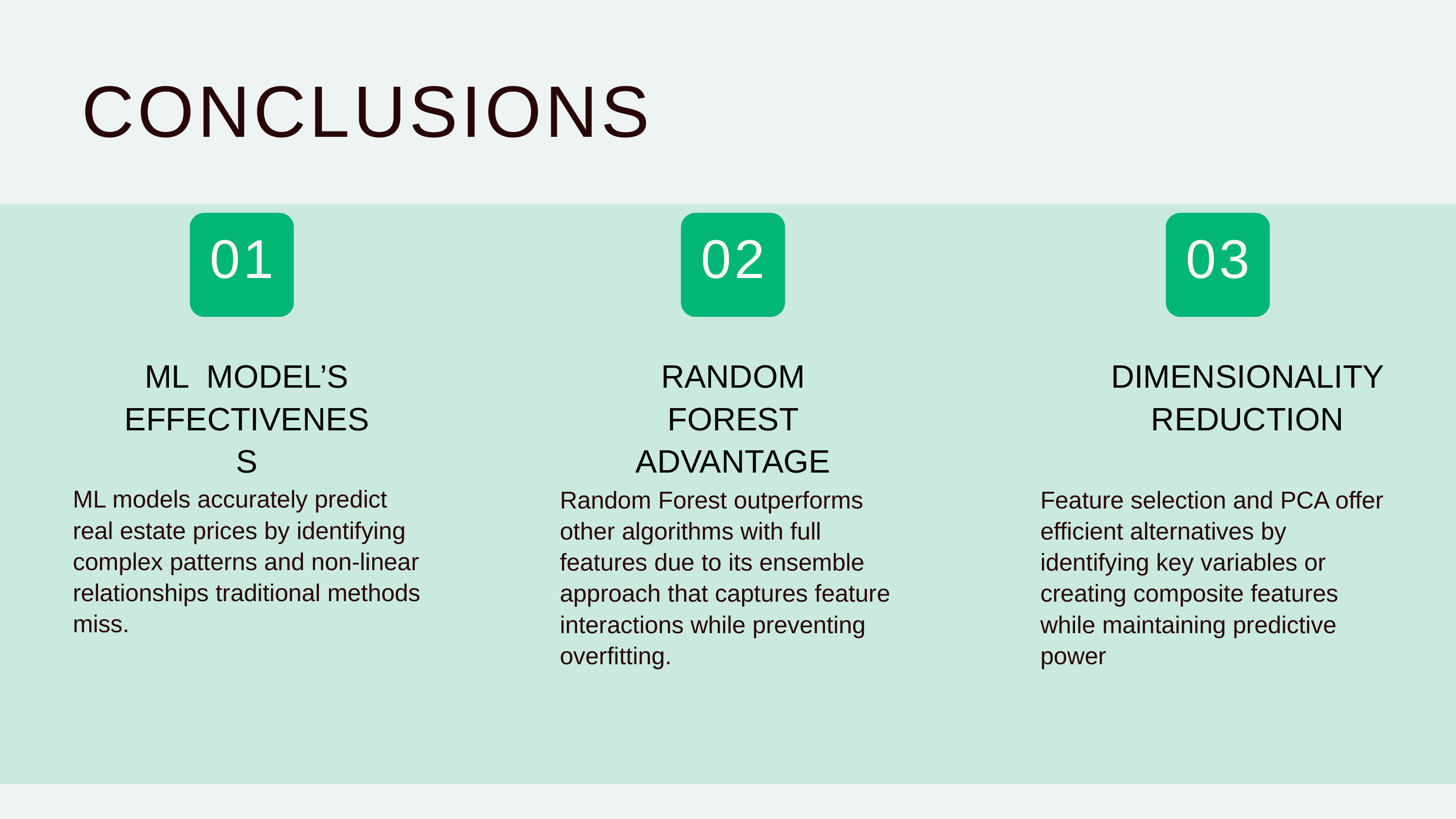

CONCLUSIONS

01

02

03
ML  MODEL’S EFFECTIVENESS
RANDOM FOREST ADVANTAGE
DIMENSIONALITY REDUCTION
ML models accurately predict real estate prices by identifying complex patterns and non-linear relationships traditional methods miss.

Random Forest outperforms other algorithms with full features due to its ensemble approach that captures feature interactions while preventing overfitting.

Feature selection and PCA offer efficient alternatives by identifying key variables or creating composite features while maintaining predictive power